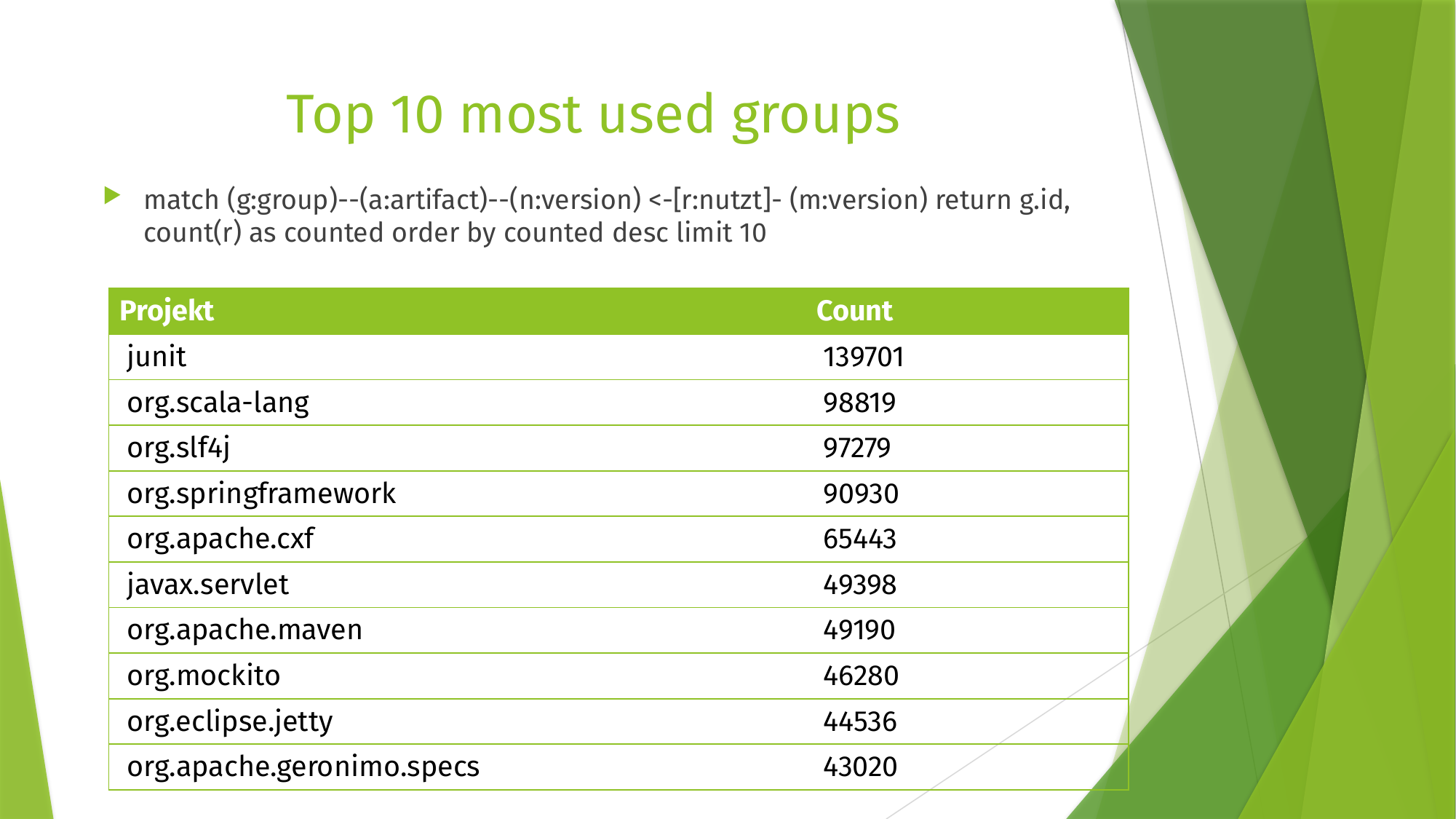

# Top 10 most used groups
match (g:group)--(a:artifact)--(n:version) <-[r:nutzt]- (m:version) return g.id, count(r) as counted order by counted desc limit 10
| Projekt | Count |
| --- | --- |
| junit | 139701 |
| org.scala-lang | 98819 |
| org.slf4j | 97279 |
| org.springframework | 90930 |
| org.apache.cxf | 65443 |
| javax.servlet | 49398 |
| org.apache.maven | 49190 |
| org.mockito | 46280 |
| org.eclipse.jetty | 44536 |
| org.apache.geronimo.specs | 43020 |